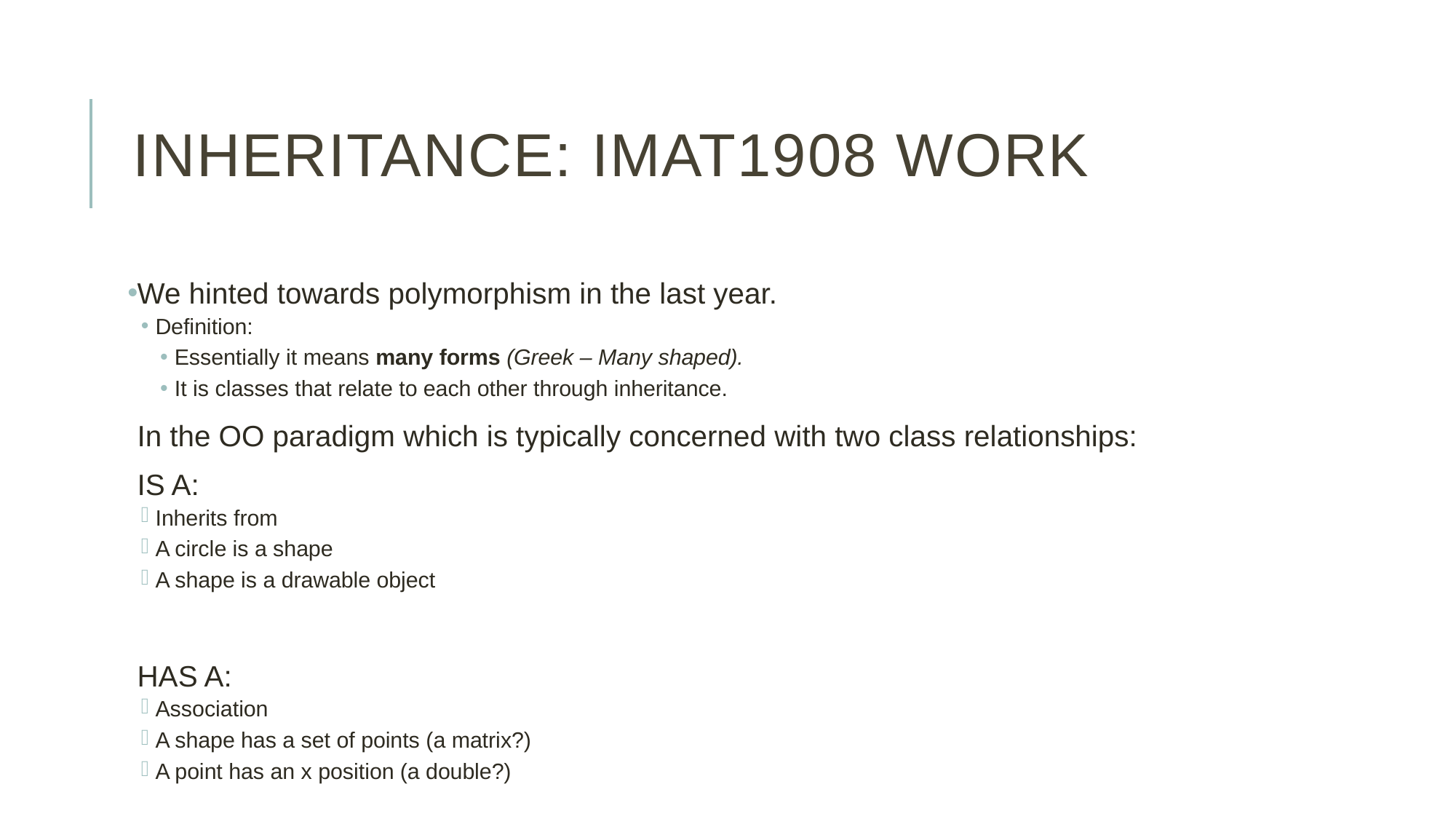

# Inheritance: IMAT1908 work
We hinted towards polymorphism in the last year.
Definition:
Essentially it means many forms (Greek – Many shaped).
It is classes that relate to each other through inheritance.
In the OO paradigm which is typically concerned with two class relationships:
IS A:
Inherits from
A circle is a shape
A shape is a drawable object

HAS A:
Association
A shape has a set of points (a matrix?)
A point has an x position (a double?)